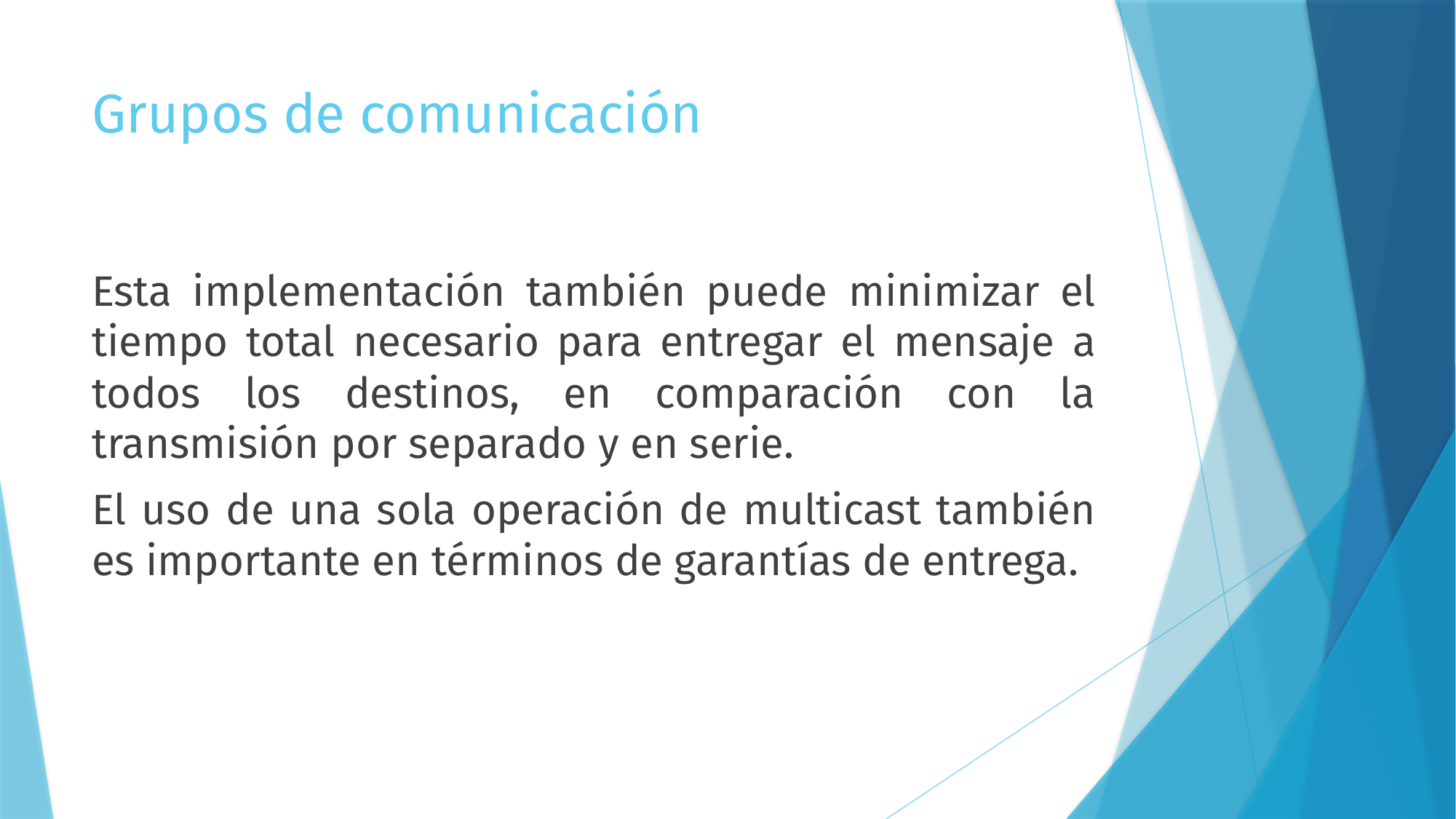

# Grupos de comunicación
Esta implementación también puede minimizar el tiempo total necesario para entregar el mensaje a todos los destinos, en comparación con la transmisión por separado y en serie.
El uso de una sola operación de multicast también es importante en términos de garantías de entrega.